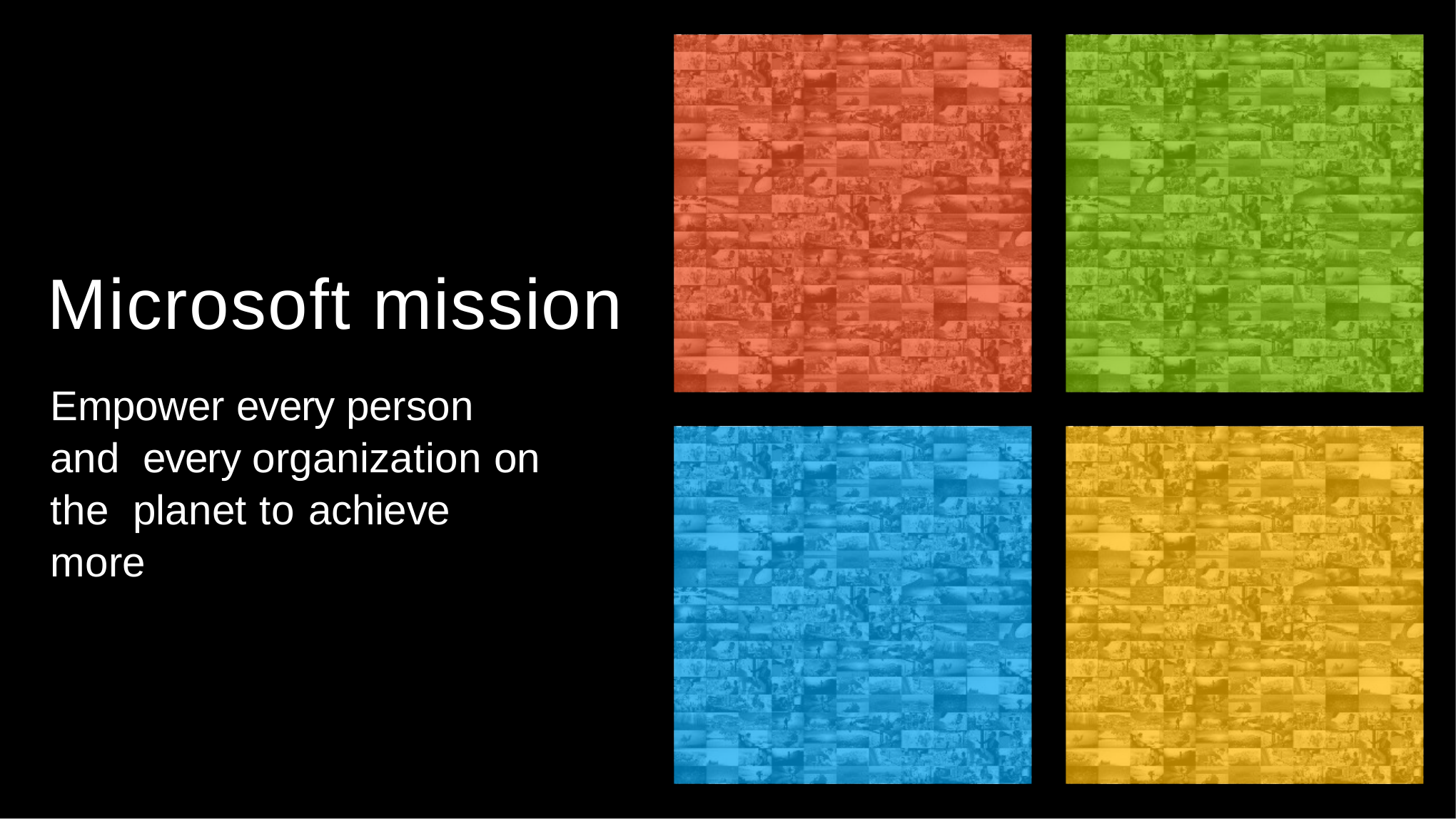

Microsoft mission
Empower every person and  every organization on the  planet to achieve more